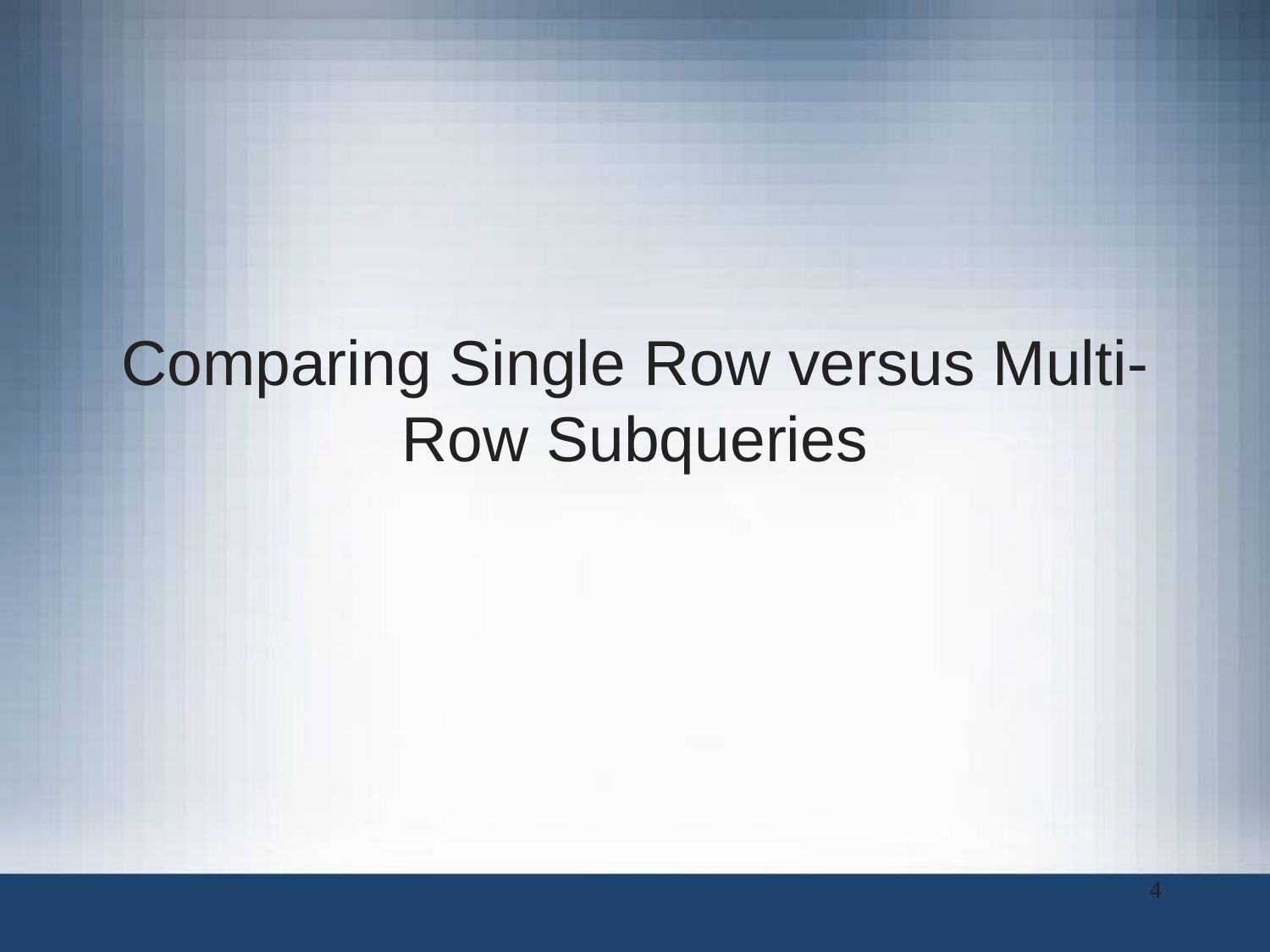

# Comparing Single Row versus Multi-Row Subqueries
4